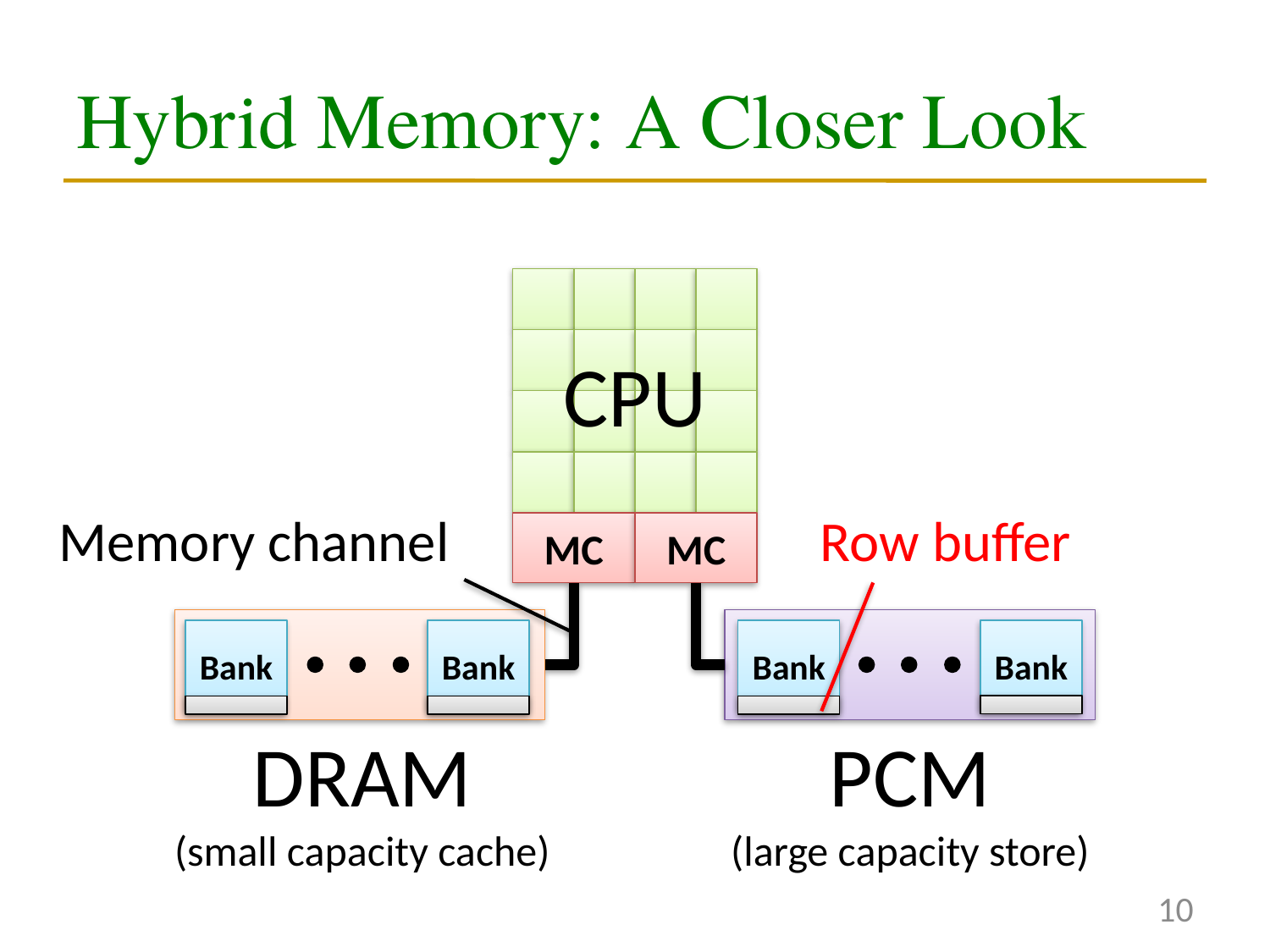

# Hybrid Memory: A Closer Look

CPU

Memory channel
Row buffer
MC
MC

Bank
Bank
Bank
Bank

DRAM
(small capacity cache)
PCM
(large capacity store)
10